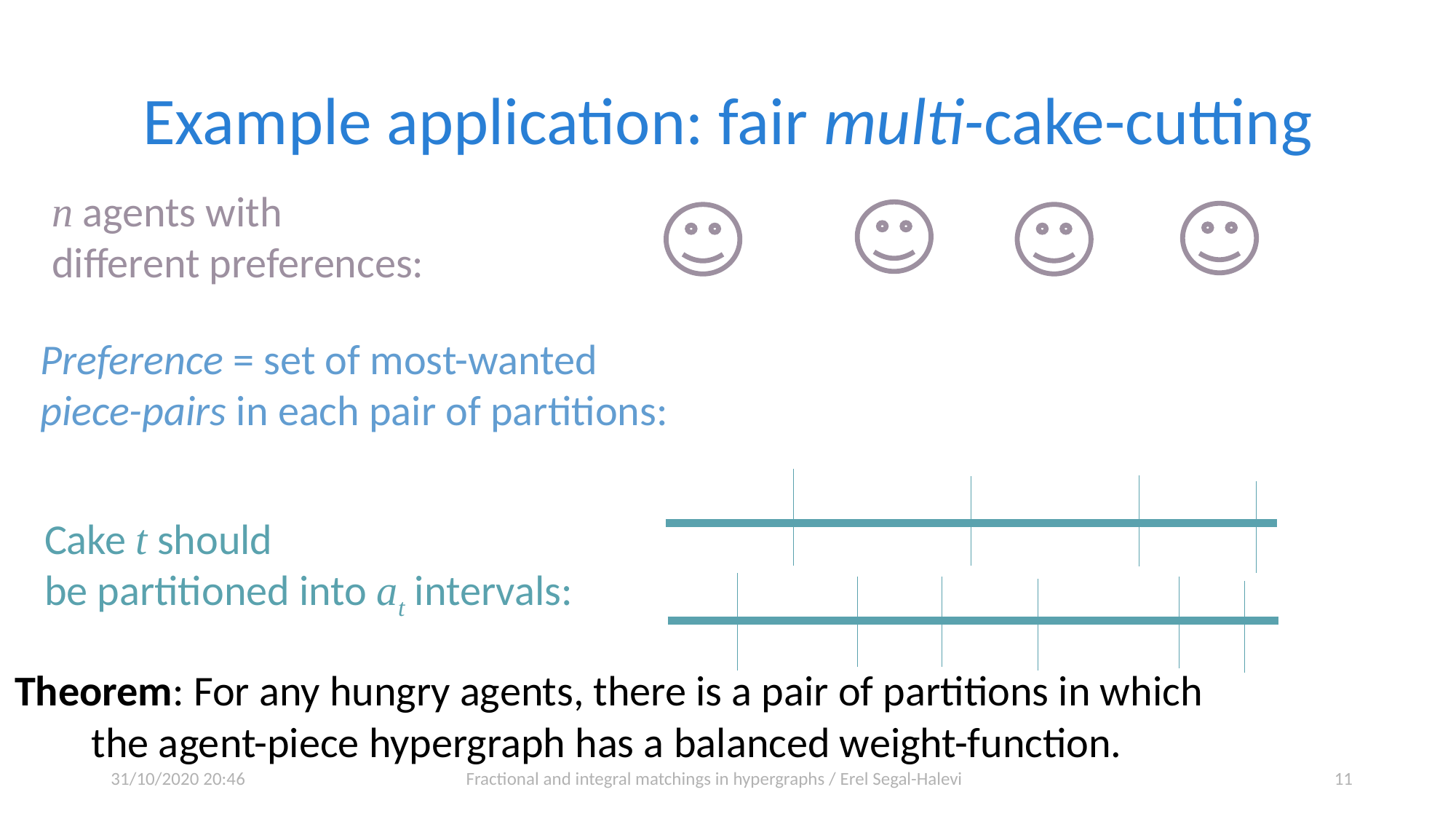

# Example application: fair multi-cake-cutting
n agents with
different preferences:

Preference = set of most-wanted
piece-pairs in each pair of partitions:
Cake t should
be partitioned into at intervals:
Theorem: For any hungry agents, there is a pair of partitions in which
        the agent-piece hypergraph has a balanced weight-function.
31/10/2020 20:46
Fractional and integral matchings in hypergraphs / Erel Segal-Halevi
11